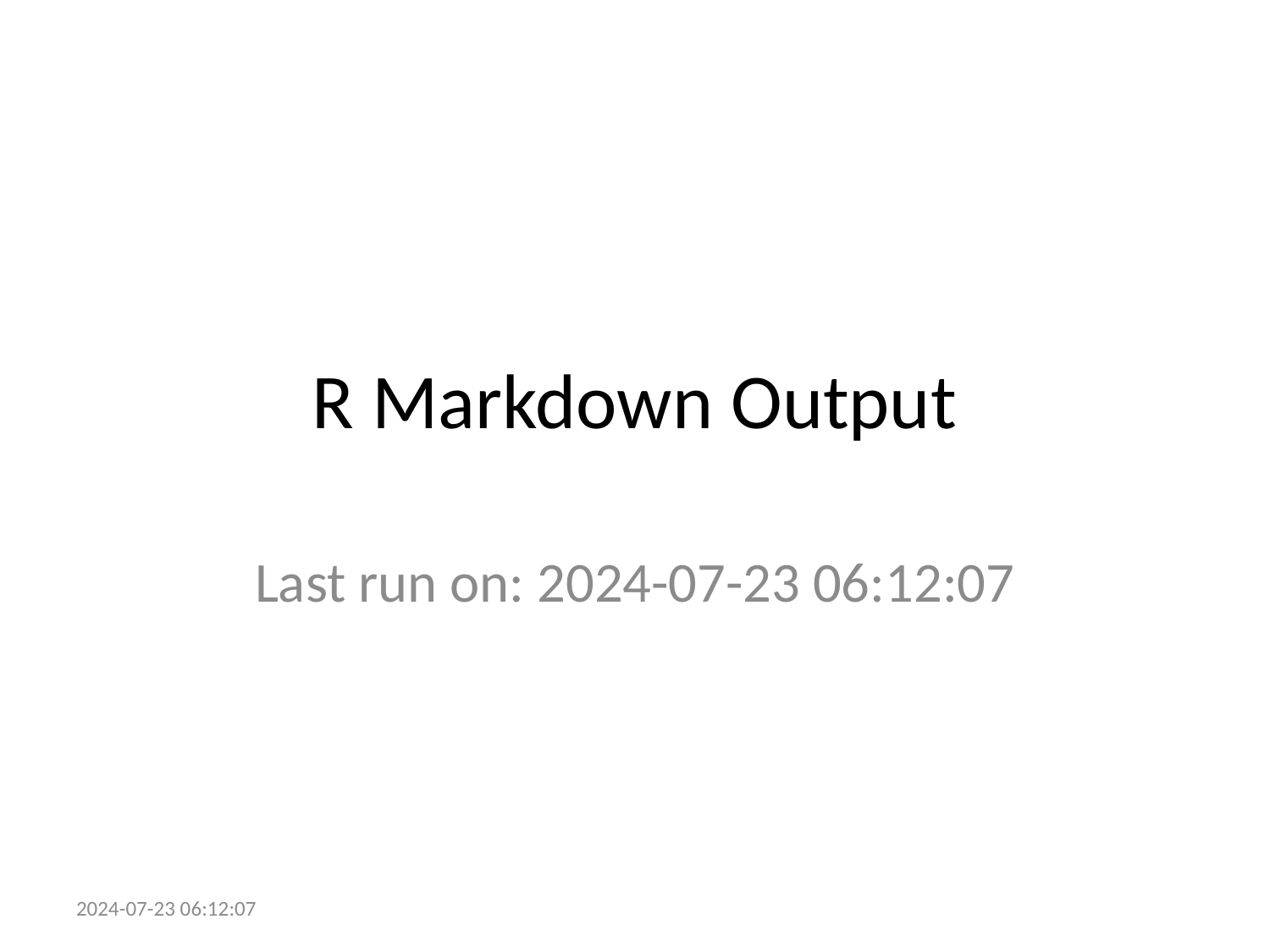

# R Markdown Output
Last run on: 2024-07-23 06:12:07
2024-07-23 06:12:07